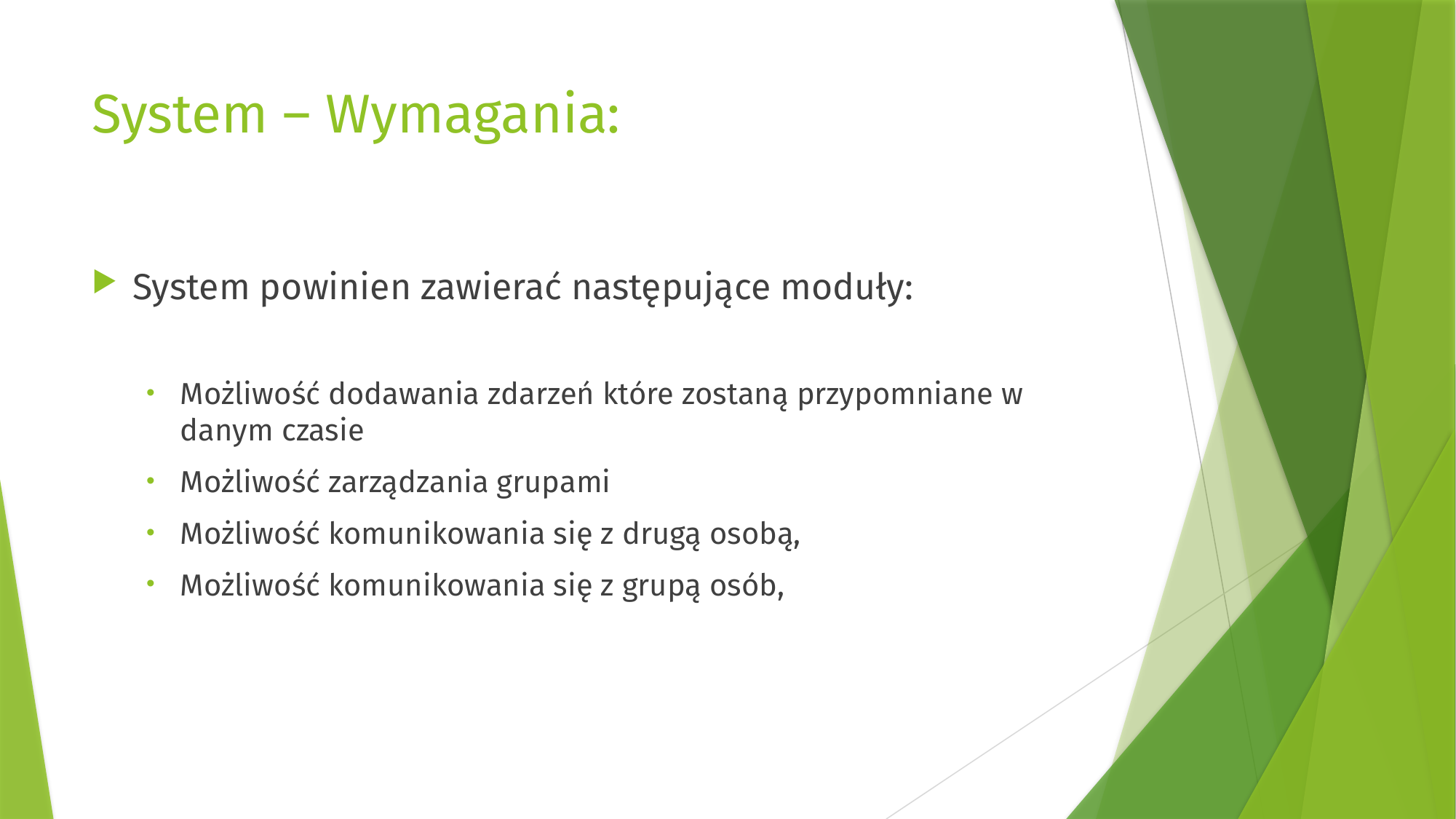

# System – Wymagania:
System powinien zawierać następujące moduły:

Możliwość dodawania zdarzeń które zostaną przypomniane w danym czasie
Możliwość zarządzania grupami
Możliwość komunikowania się z drugą osobą,
Możliwość komunikowania się z grupą osób,